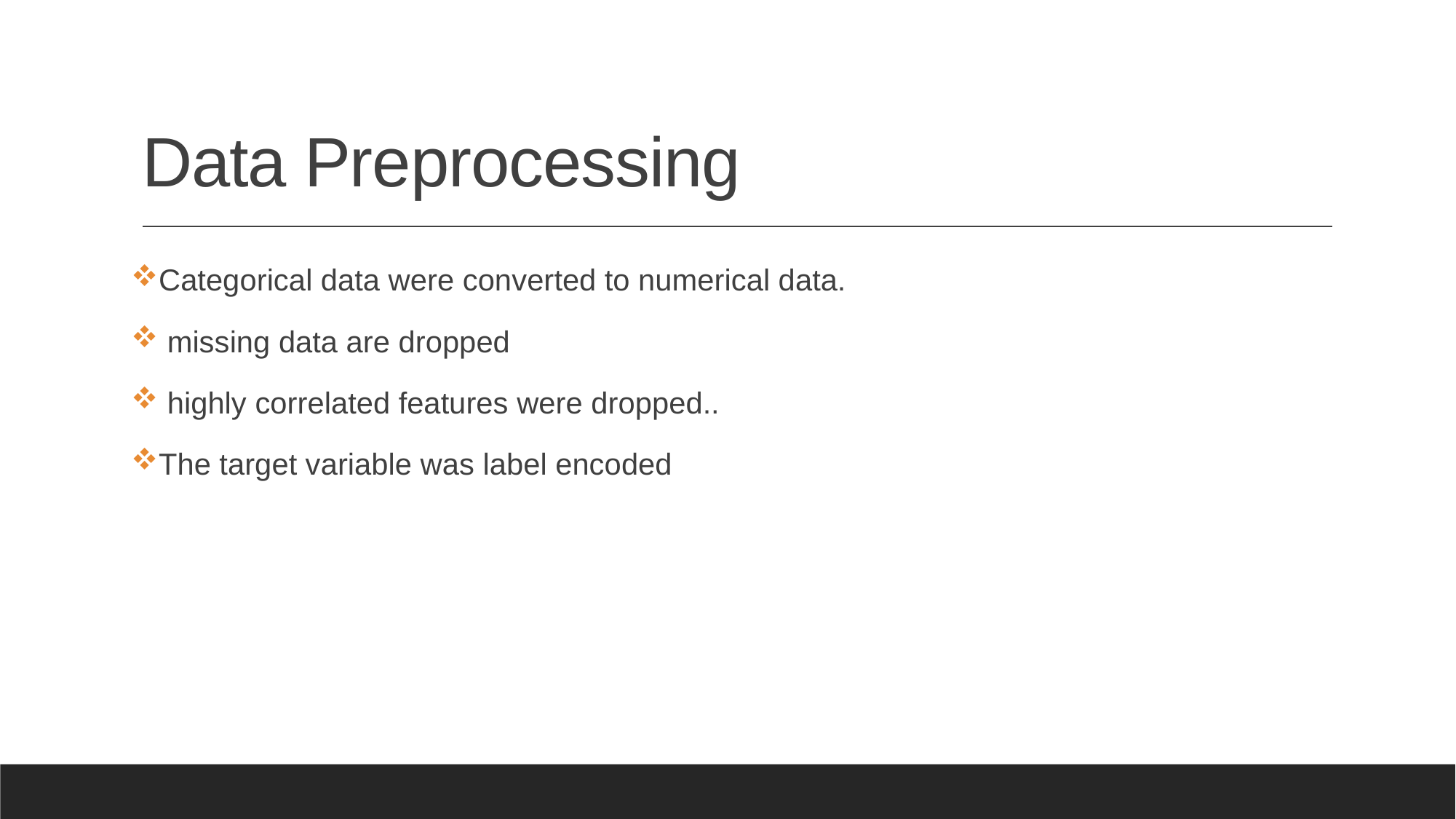

# Data Preprocessing
Categorical data were converted to numerical data.
 missing data are dropped
 highly correlated features were dropped..
The target variable was label encoded